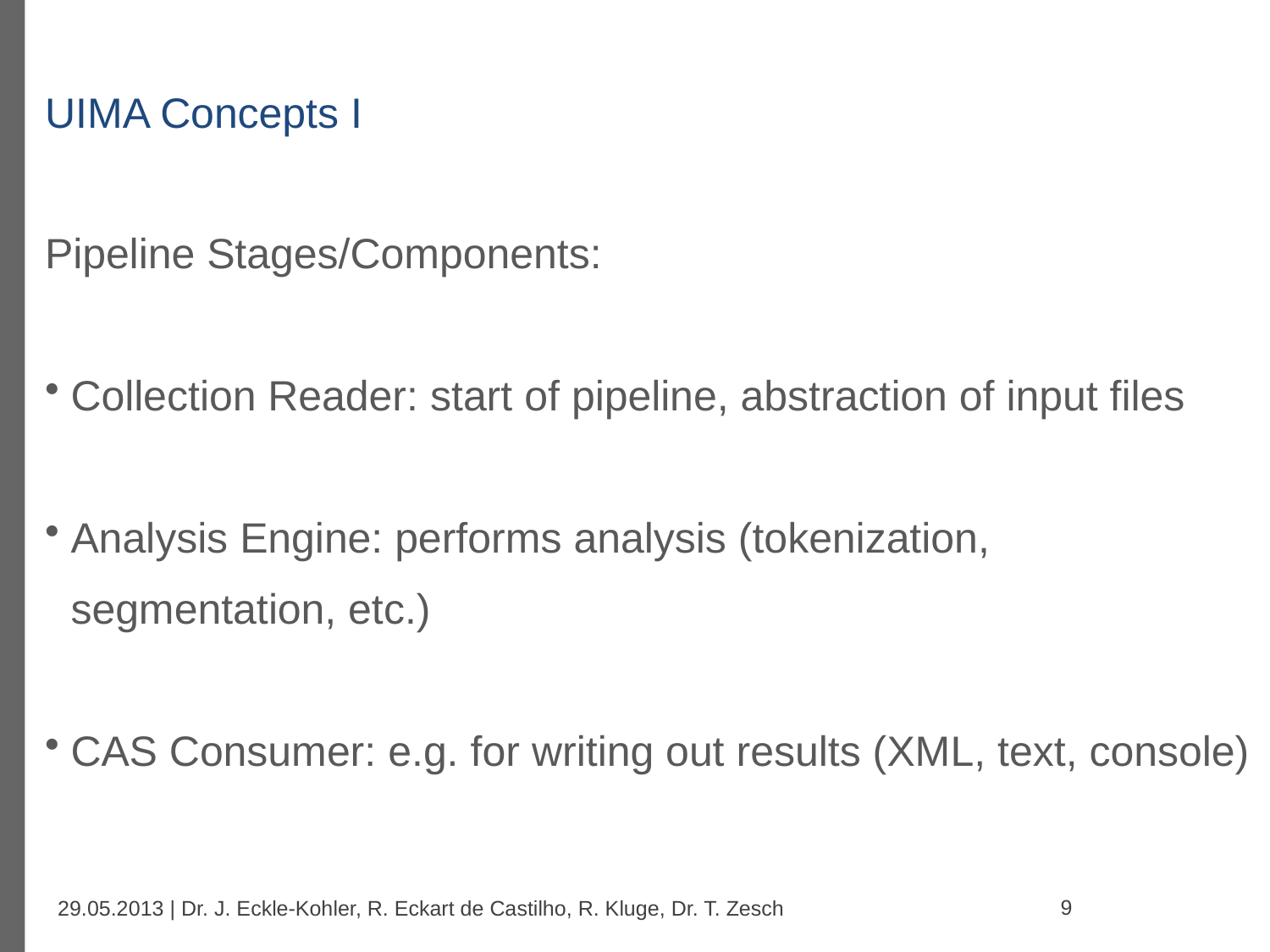

# UIMA Concepts I
Pipeline Stages/Components:

Collection Reader: start of pipeline, abstraction of input files

Analysis Engine: performs analysis (tokenization, segmentation, etc.)

CAS Consumer: e.g. for writing out results (XML, text, console)
9
29.05.2013 | Dr. J. Eckle-Kohler, R. Eckart de Castilho, R. Kluge, Dr. T. Zesch